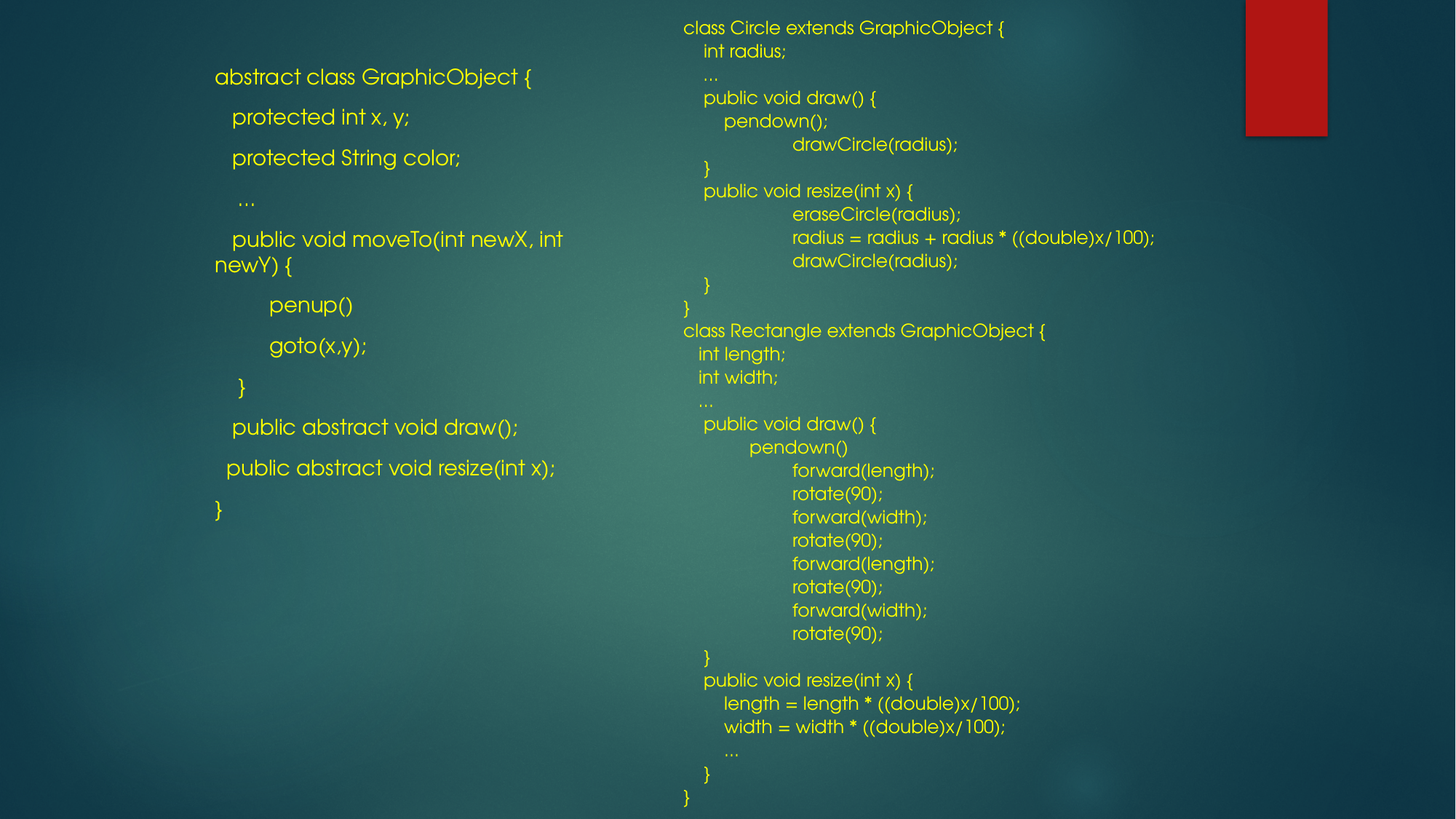

class Circle extends GraphicObject {
    int radius;
    …
    public void draw() {
        pendown();
	drawCircle(radius);
    }
    public void resize(int x) {
	eraseCircle(radius);
	radius = radius + radius * ((double)x/100);
	drawCircle(radius);
    }
}
class Rectangle extends GraphicObject {
   int length;
   int width;
   …
    public void draw() {
             pendown()
	forward(length);
	rotate(90);
	forward(width);
	rotate(90);
	forward(length);
	rotate(90);
	forward(width);
	rotate(90);
    }
    public void resize(int x) {
        length = length * ((double)x/100);
        width = width * ((double)x/100);
        ...
    }
}
abstract class GraphicObject {
   protected int x, y;
   protected String color;
    …
   public void moveTo(int newX, int newY) {
penup()
goto(x,y);
    }
   public abstract void draw();
  public abstract void resize(int x);
}